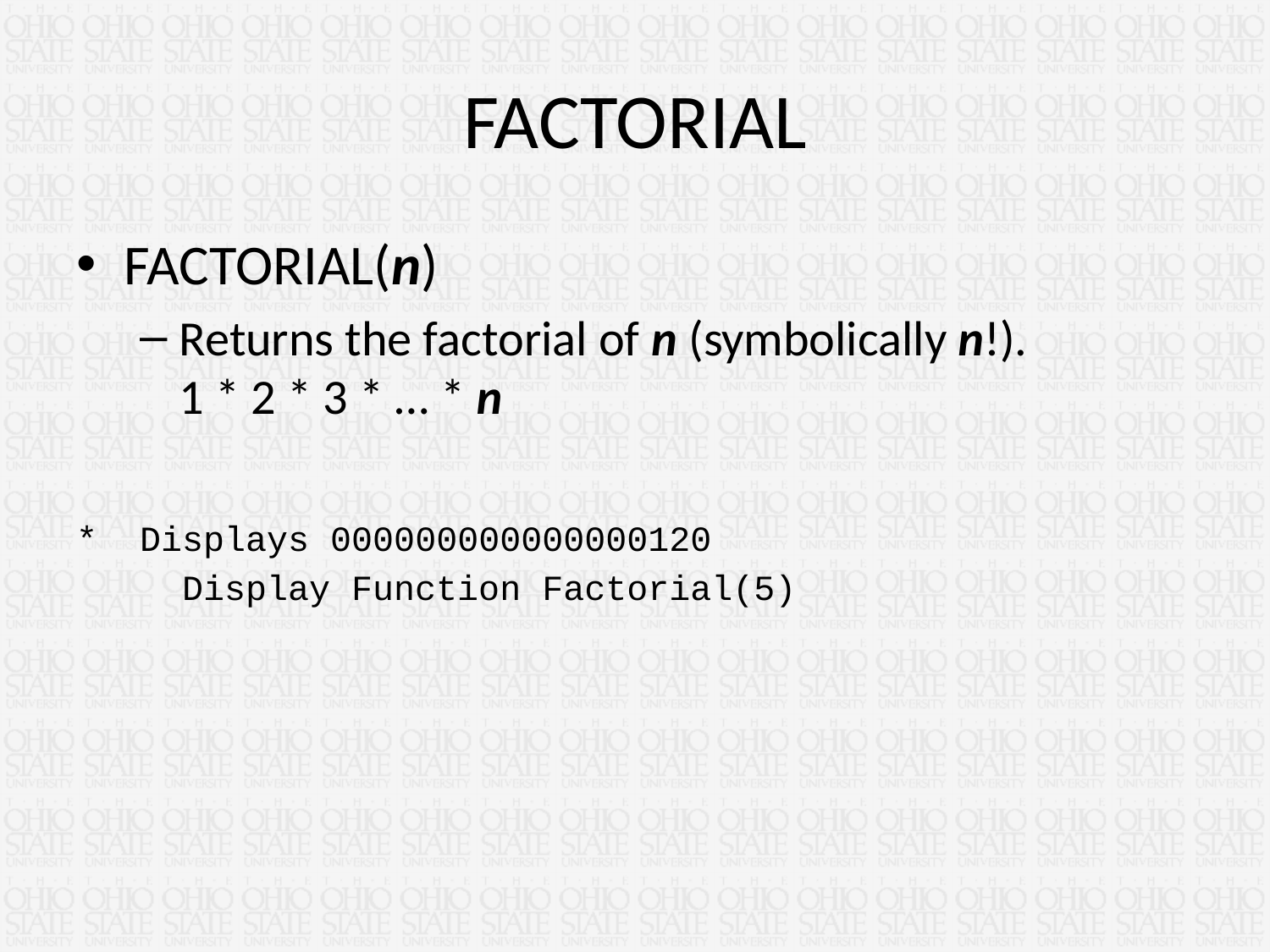

# FACTORIAL
FACTORIAL(n)
Returns the factorial of n (symbolically n!).
1 * 2 * 3 * … * n

*  Displays 000000000000000120
     Display Function Factorial(5)